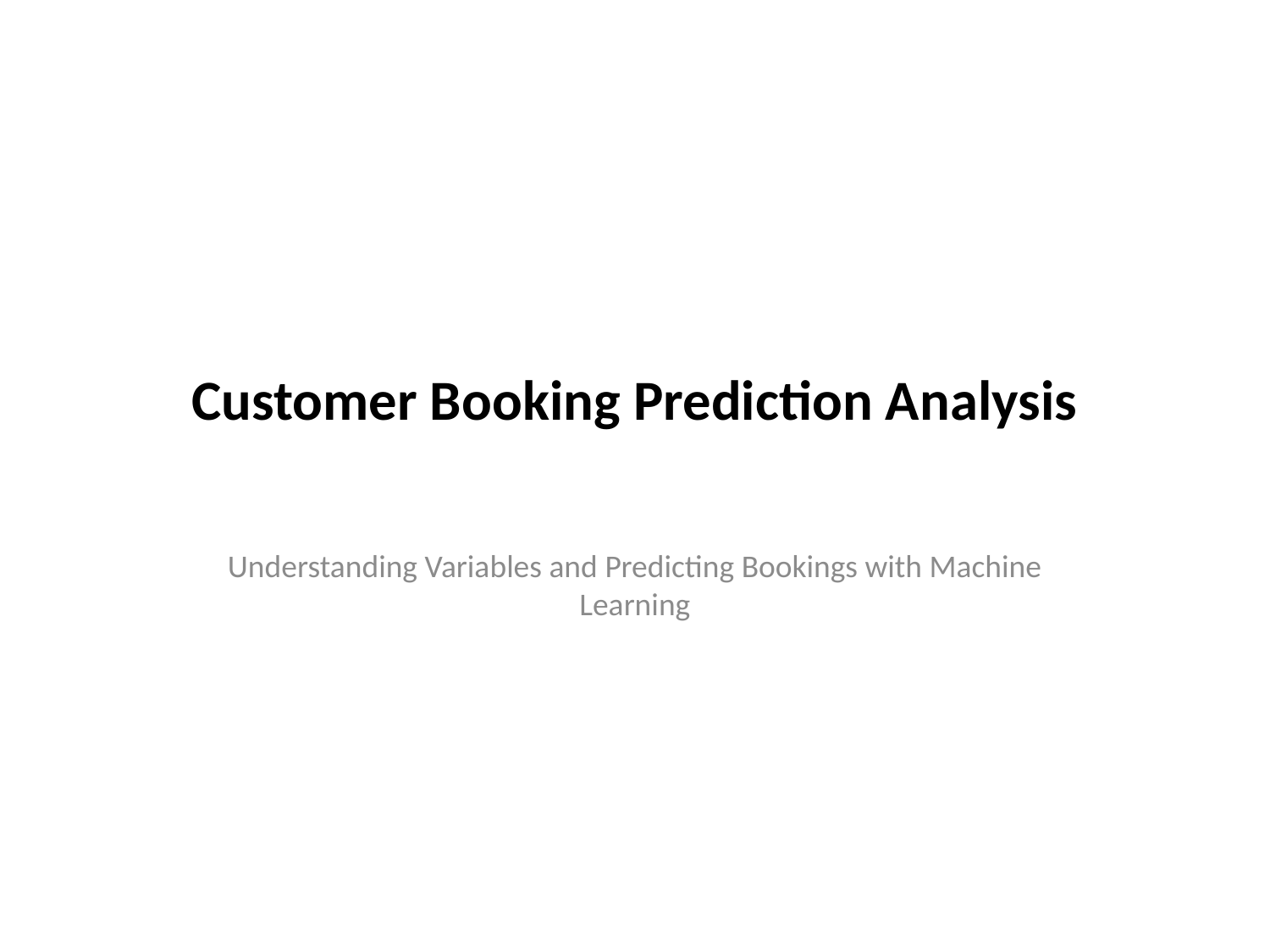

# Customer Booking Prediction Analysis
Understanding Variables and Predicting Bookings with Machine Learning